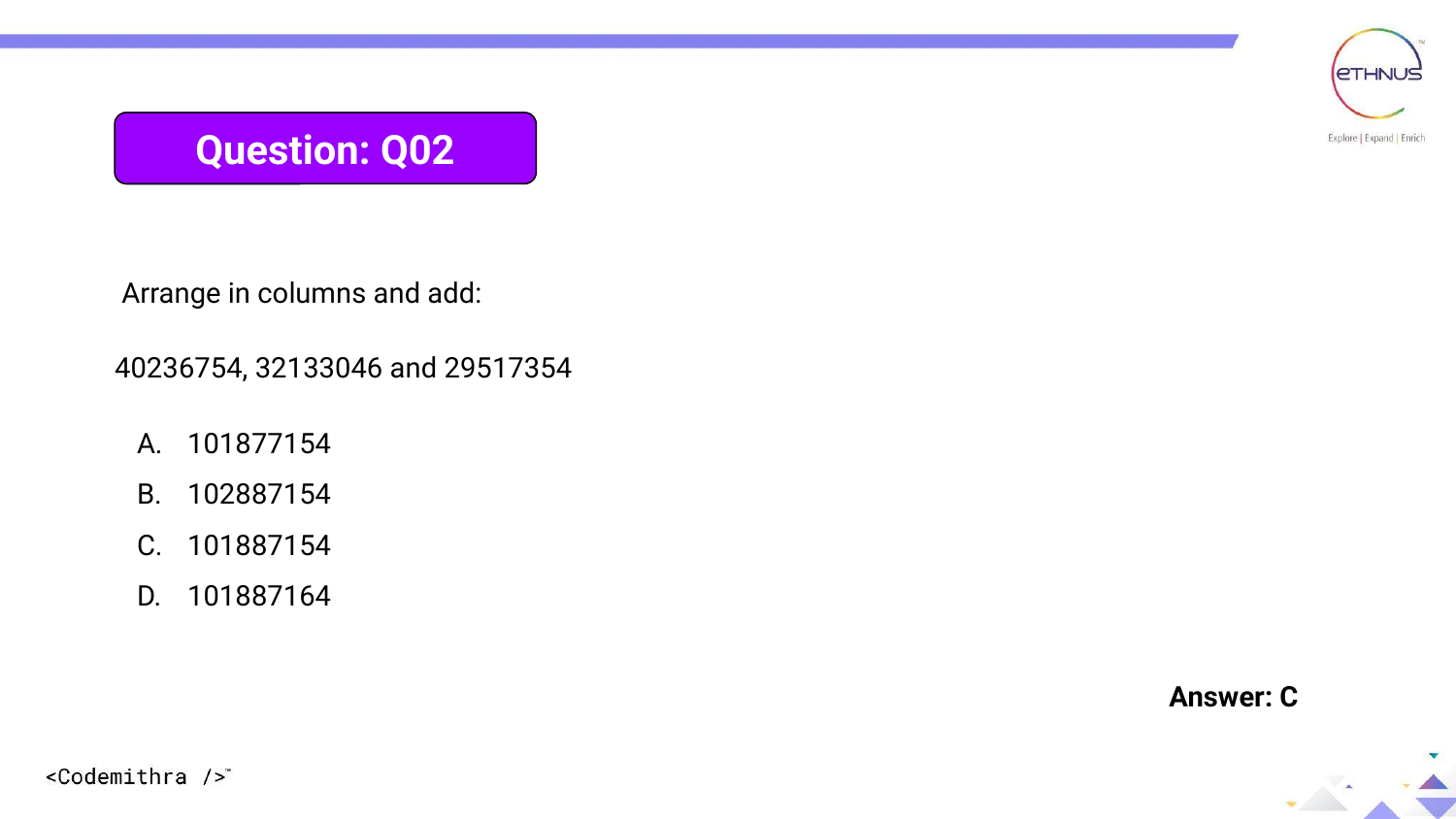

Question: Q02
 Arrange in columns and add:
40236754, 32133046 and 29517354
101877154
102887154
101887154
101887164

Answer: C